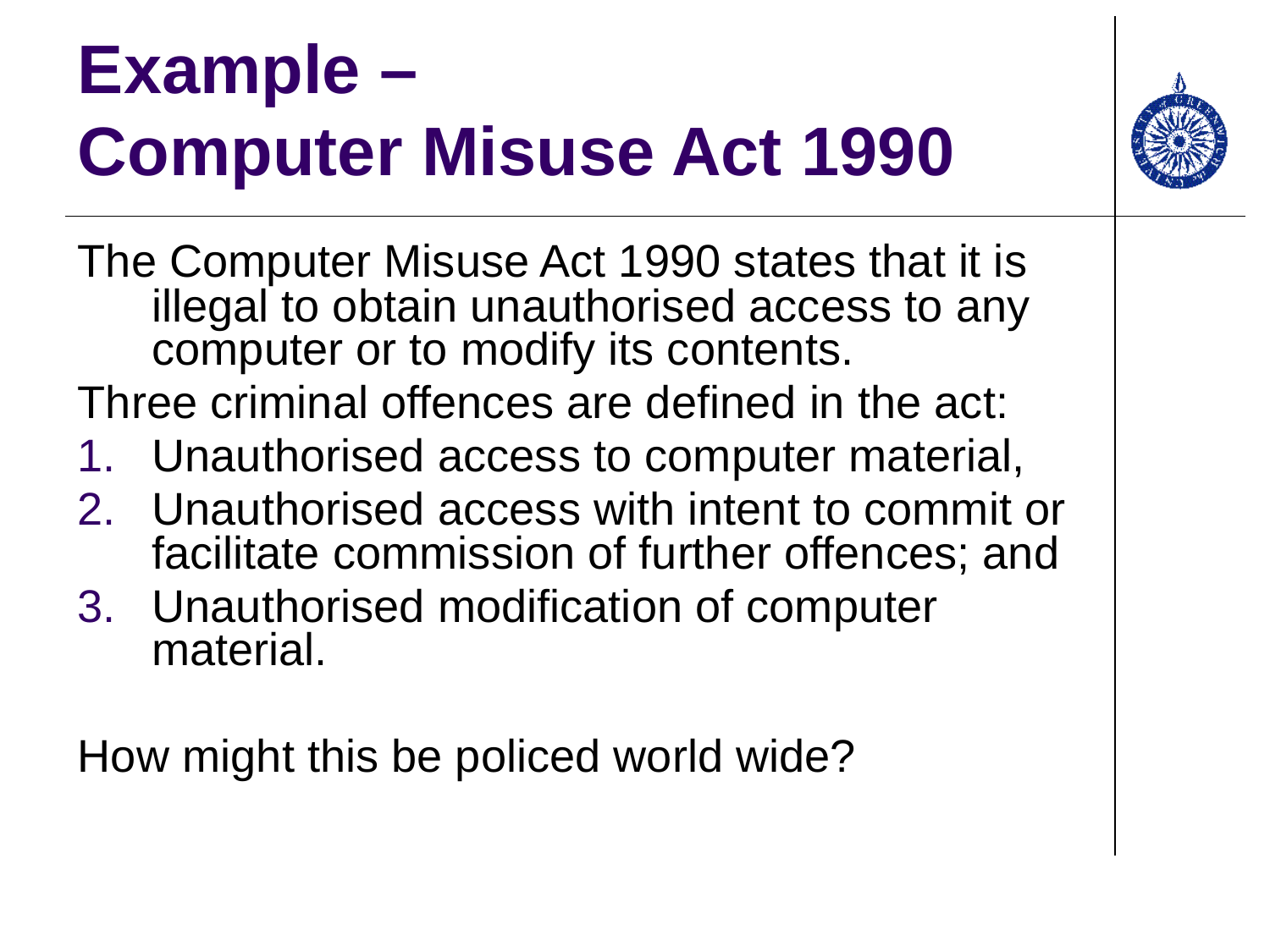

# Example – Computer Misuse Act 1990
The Computer Misuse Act 1990 states that it is illegal to obtain unauthorised access to any computer or to modify its contents.
Three criminal offences are defined in the act:
Unauthorised access to computer material,
Unauthorised access with intent to commit or facilitate commission of further offences; and
Unauthorised modification of computer material.

How might this be policed world wide?